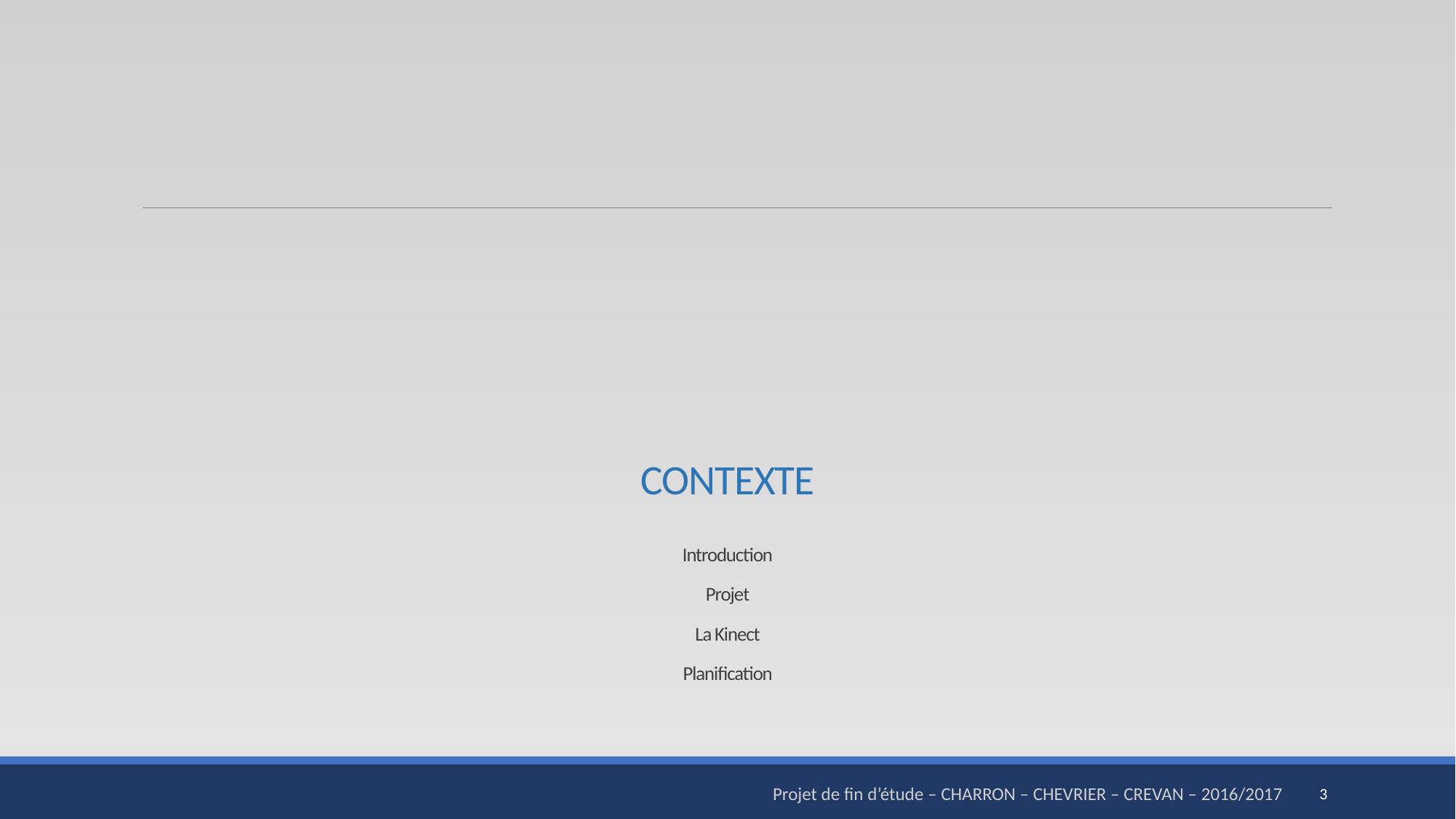

# CONTEXTE Introduction Projet La Kinect Planification
3
Projet de fin d’étude – CHARRON – CHEVRIER – CREVAN – 2016/2017